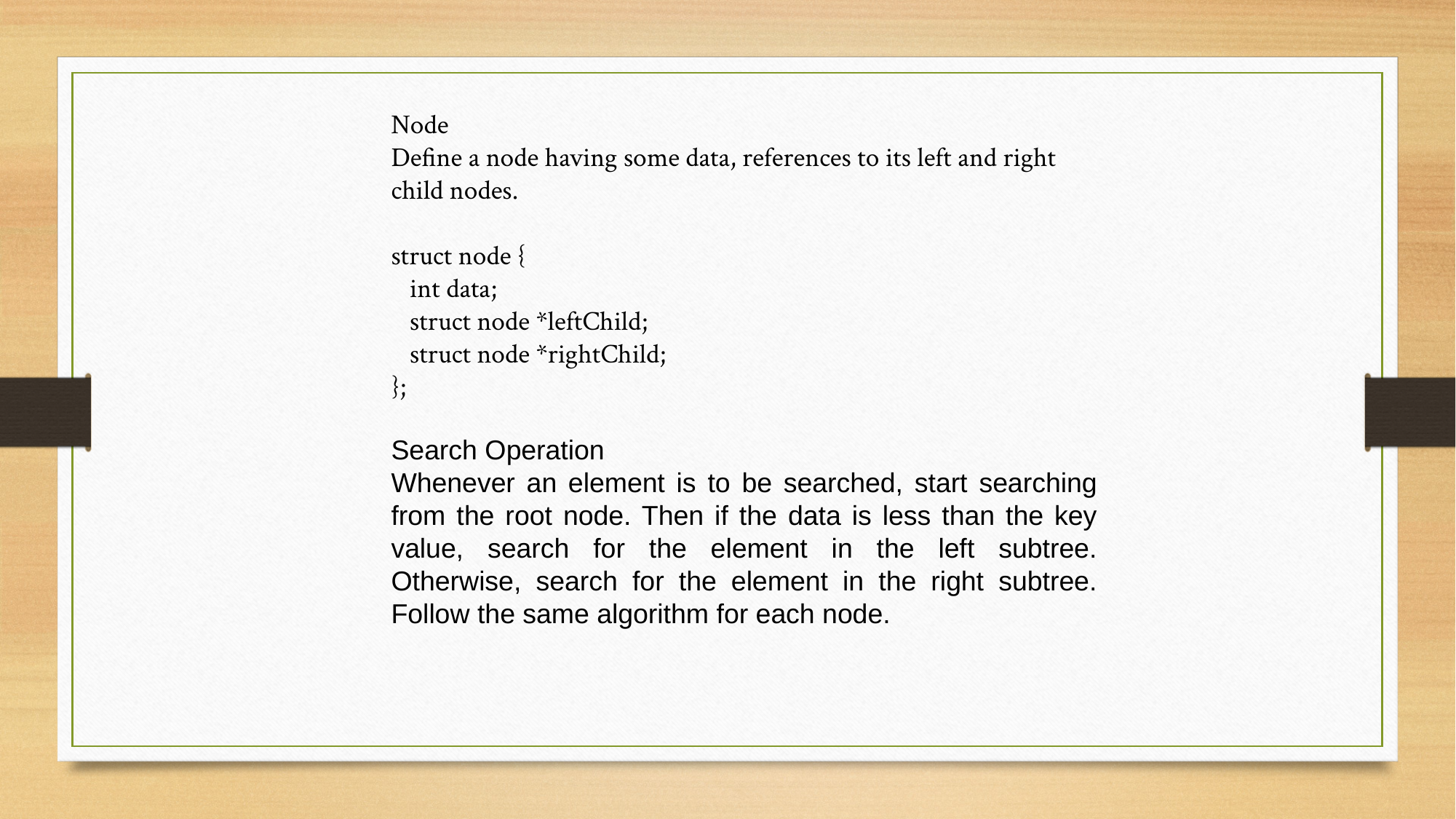

Node
Define a node having some data, references to its left and right child nodes.

struct node {
   int data;
   struct node *leftChild;
   struct node *rightChild;
};
Search Operation
Whenever an element is to be searched, start searching from the root node. Then if the data is less than the key value, search for the element in the left subtree. Otherwise, search for the element in the right subtree. Follow the same algorithm for each node.